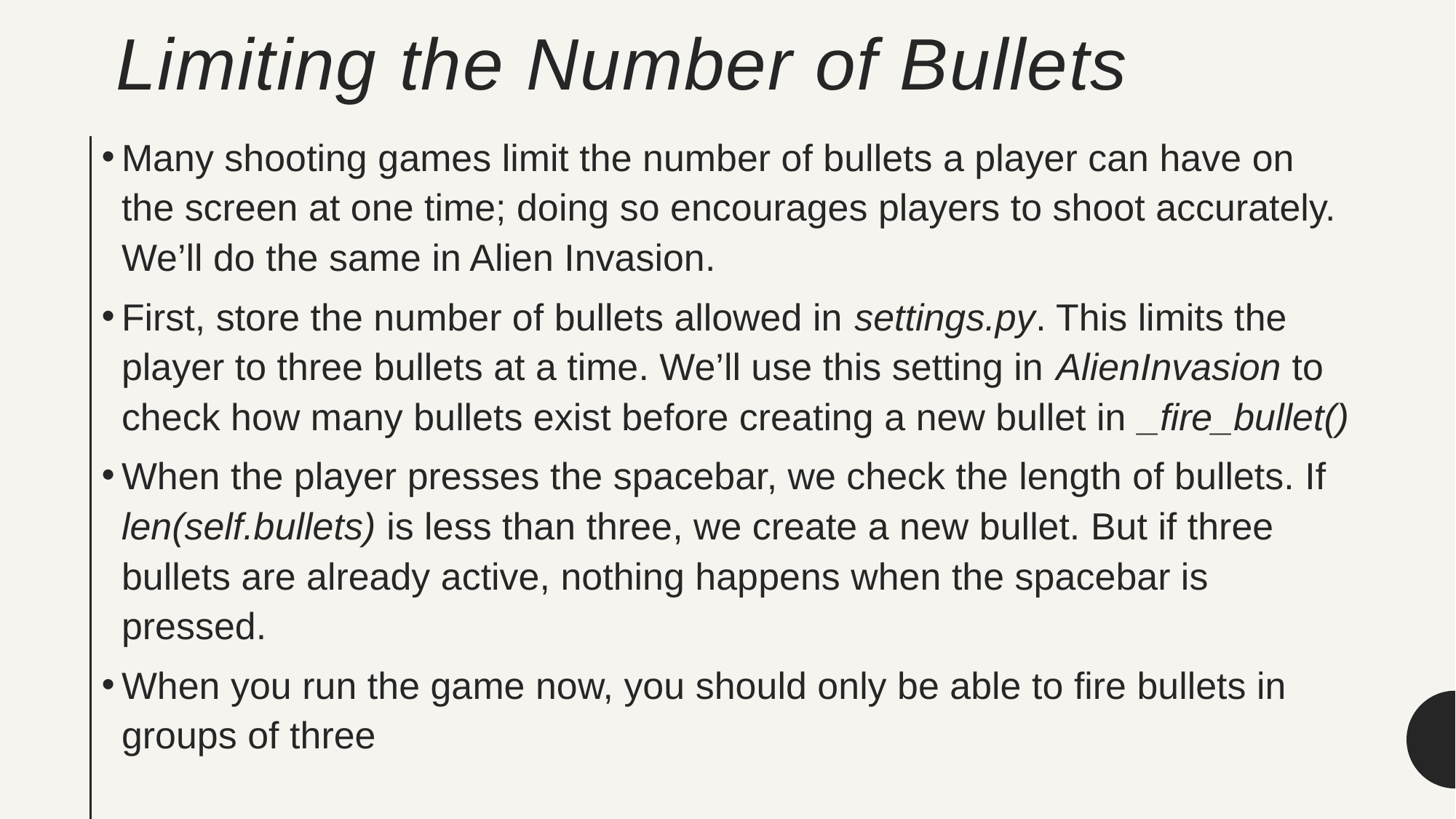

# Limiting the Number of Bullets
Many shooting games limit the number of bullets a player can have on the screen at one time; doing so encourages players to shoot accurately. We’ll do the same in Alien Invasion.
First, store the number of bullets allowed in settings.py. This limits the player to three bullets at a time. We’ll use this setting in AlienInvasion to check how many bullets exist before creating a new bullet in _fire_bullet()
When the player presses the spacebar, we check the length of bullets. If len(self.bullets) is less than three, we create a new bullet. But if three bullets are already active, nothing happens when the spacebar is pressed.
When you run the game now, you should only be able to fire bullets in groups of three